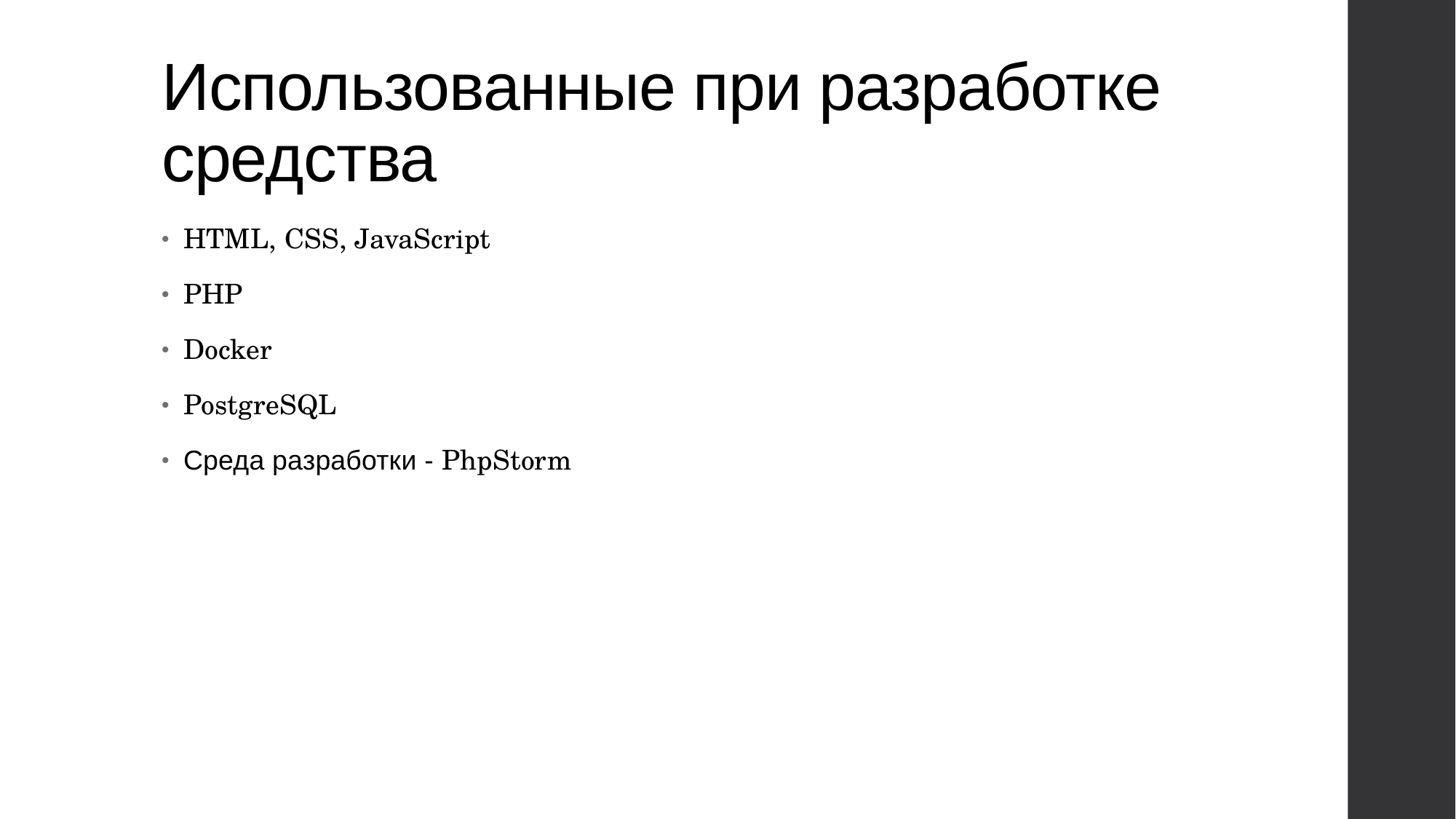

# Использованные при разработке средства
HTML, CSS, JavaScript
PHP
Docker
PostgreSQL
Среда разработки - PhpStorm